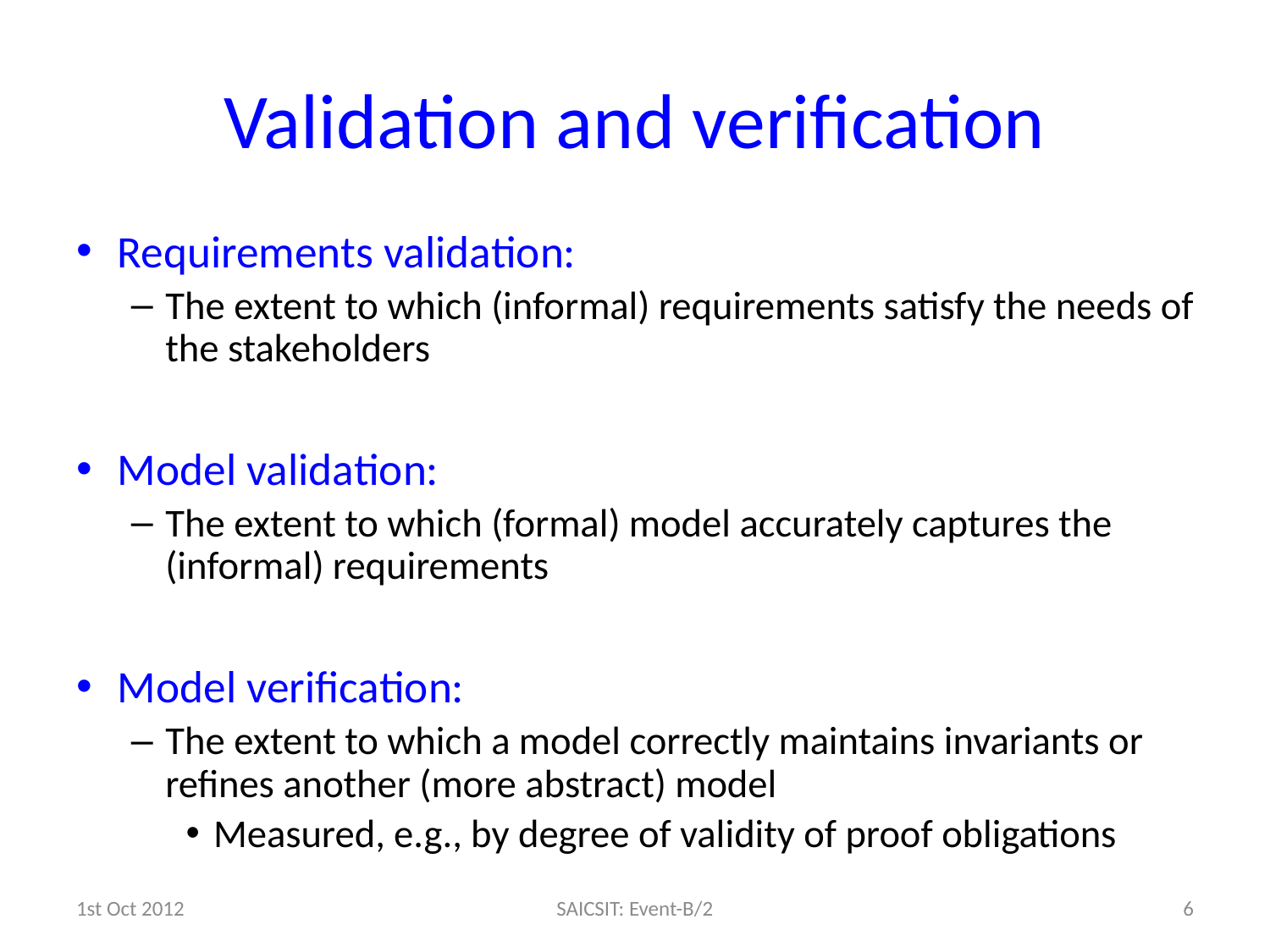

# Validation and verification
Requirements validation:
The extent to which (informal) requirements satisfy the needs of the stakeholders

Model validation:
The extent to which (formal) model accurately captures the (informal) requirements

Model verification:
The extent to which a model correctly maintains invariants or refines another (more abstract) model
Measured, e.g., by degree of validity of proof obligations

1st Oct 2012
SAICSIT: Event-B/2
6